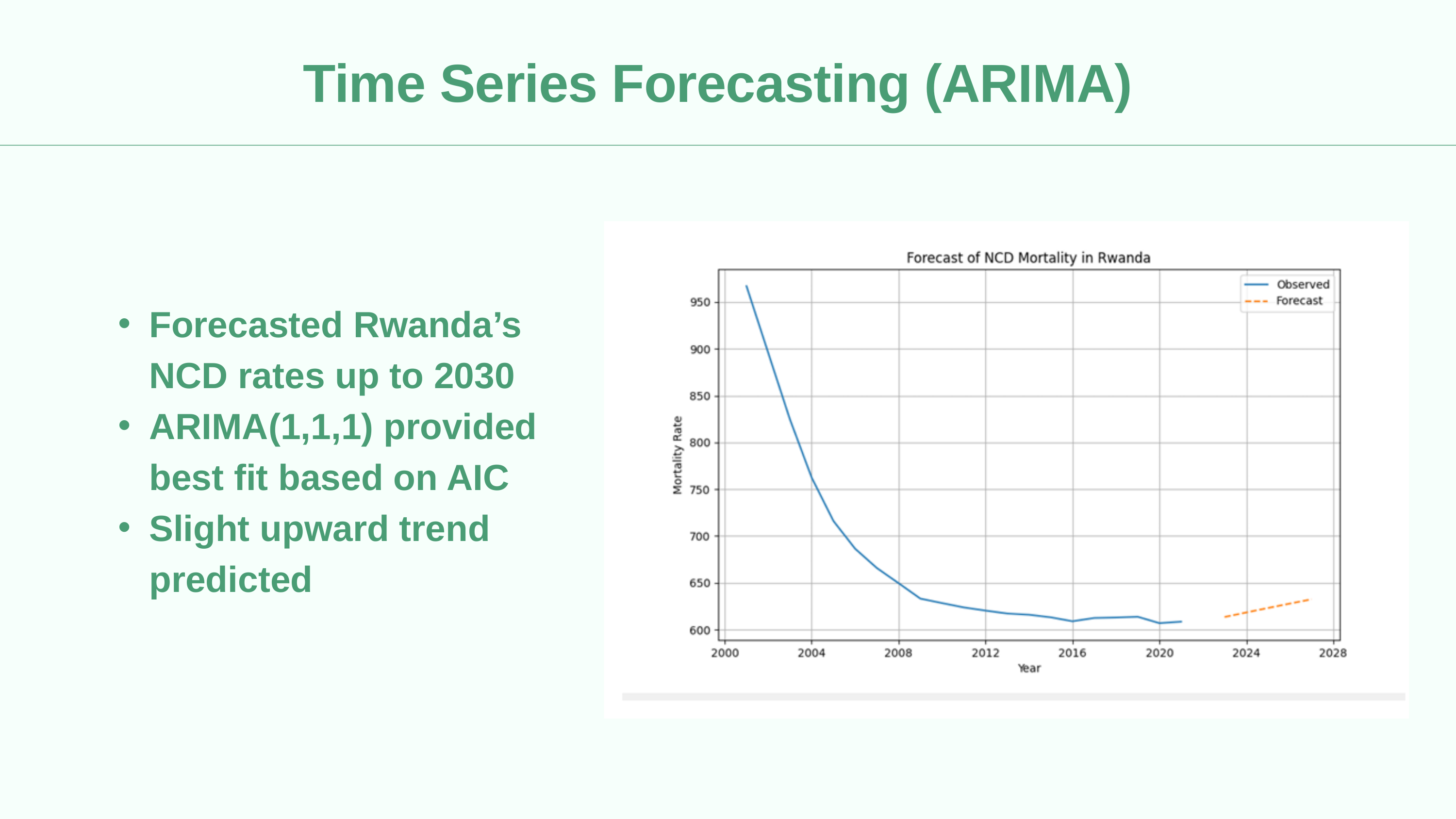

Time Series Forecasting (ARIMA)

Forecasted Rwanda’s NCD rates up to 2030
ARIMA(1,1,1) provided best fit based on AIC
Slight upward trend predicted